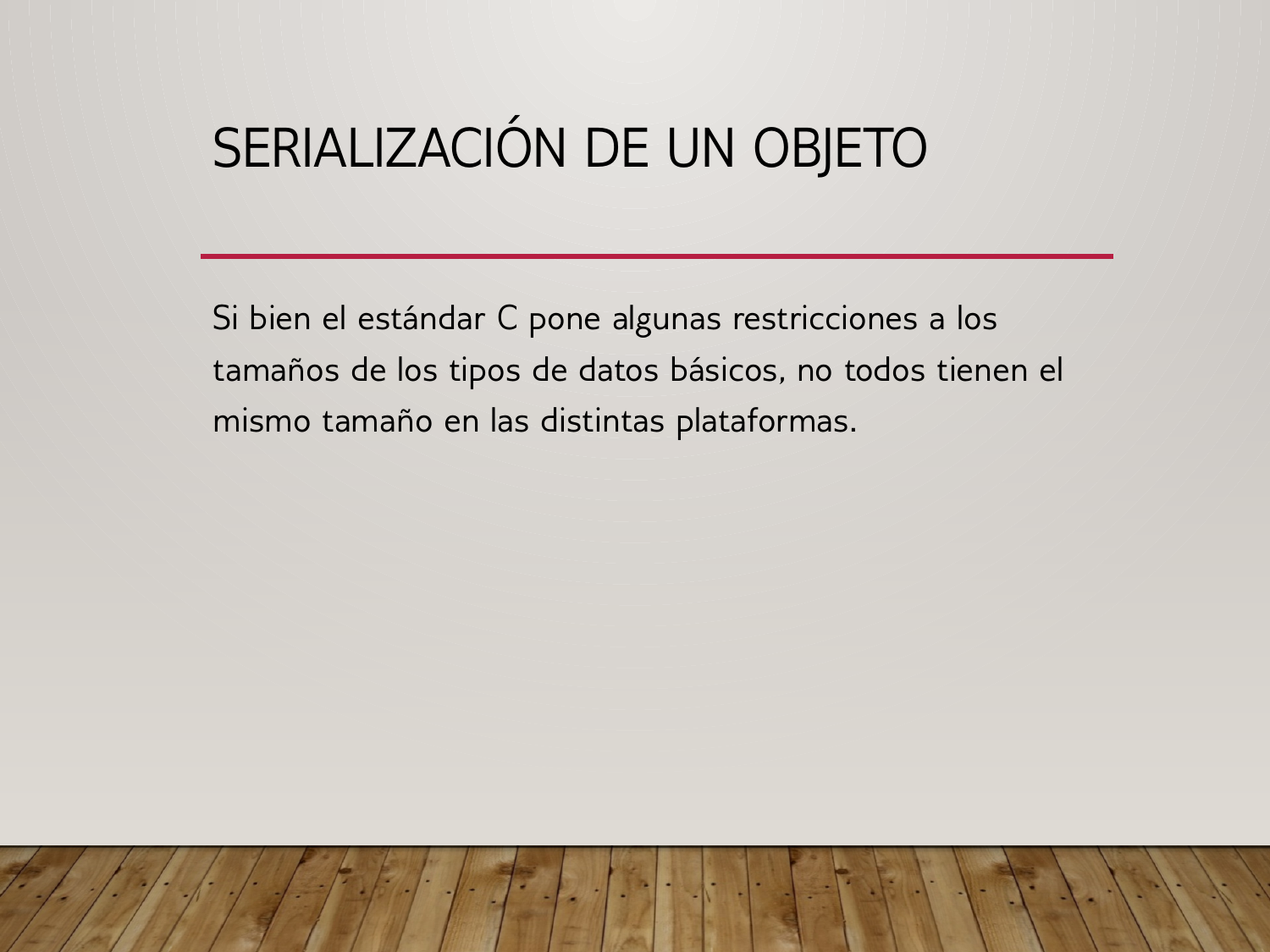

# Serialización de un objeto
Si bien el estándar C pone algunas restricciones a los tamaños de los tipos de datos básicos, no todos tienen el mismo tamaño en las distintas plataformas.